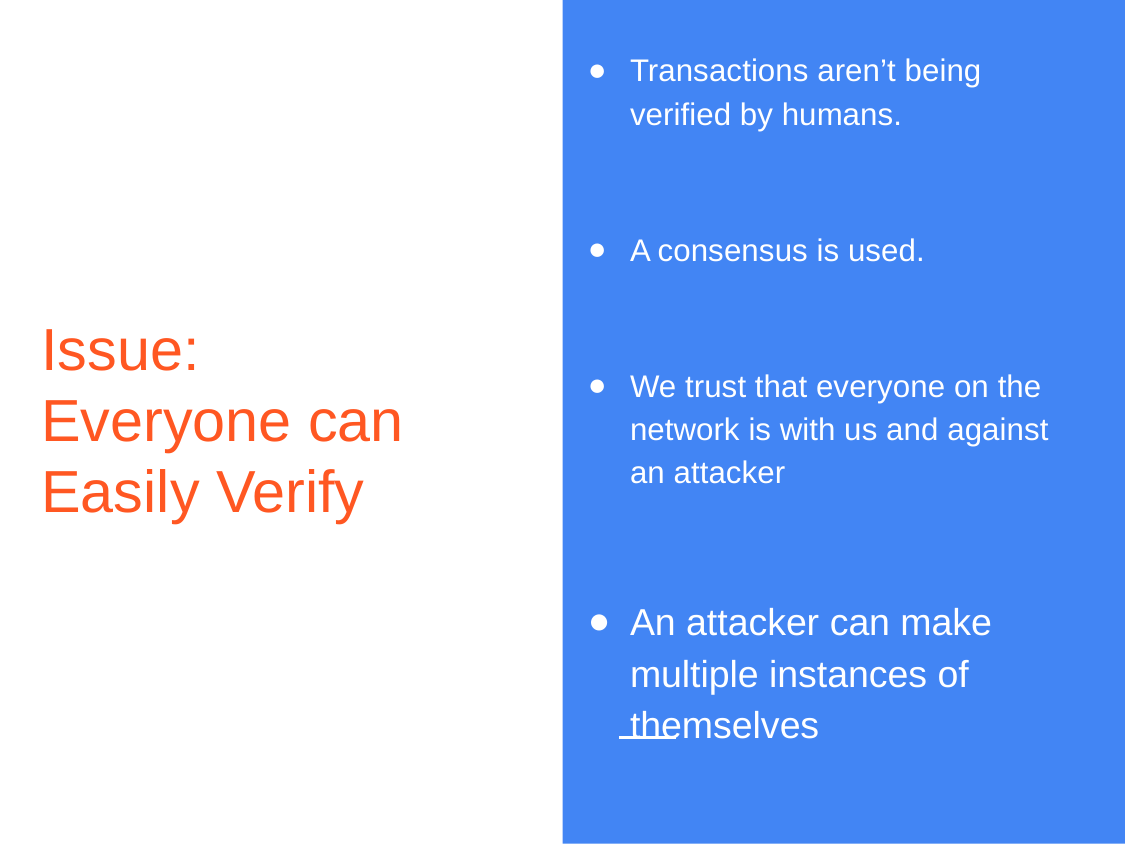

Transactions aren’t being verified by humans.

A consensus is used.

We trust that everyone on the network is with us and against an attacker

An attacker can make multiple instances of themselves
# Issue: Everyone can Easily Verify